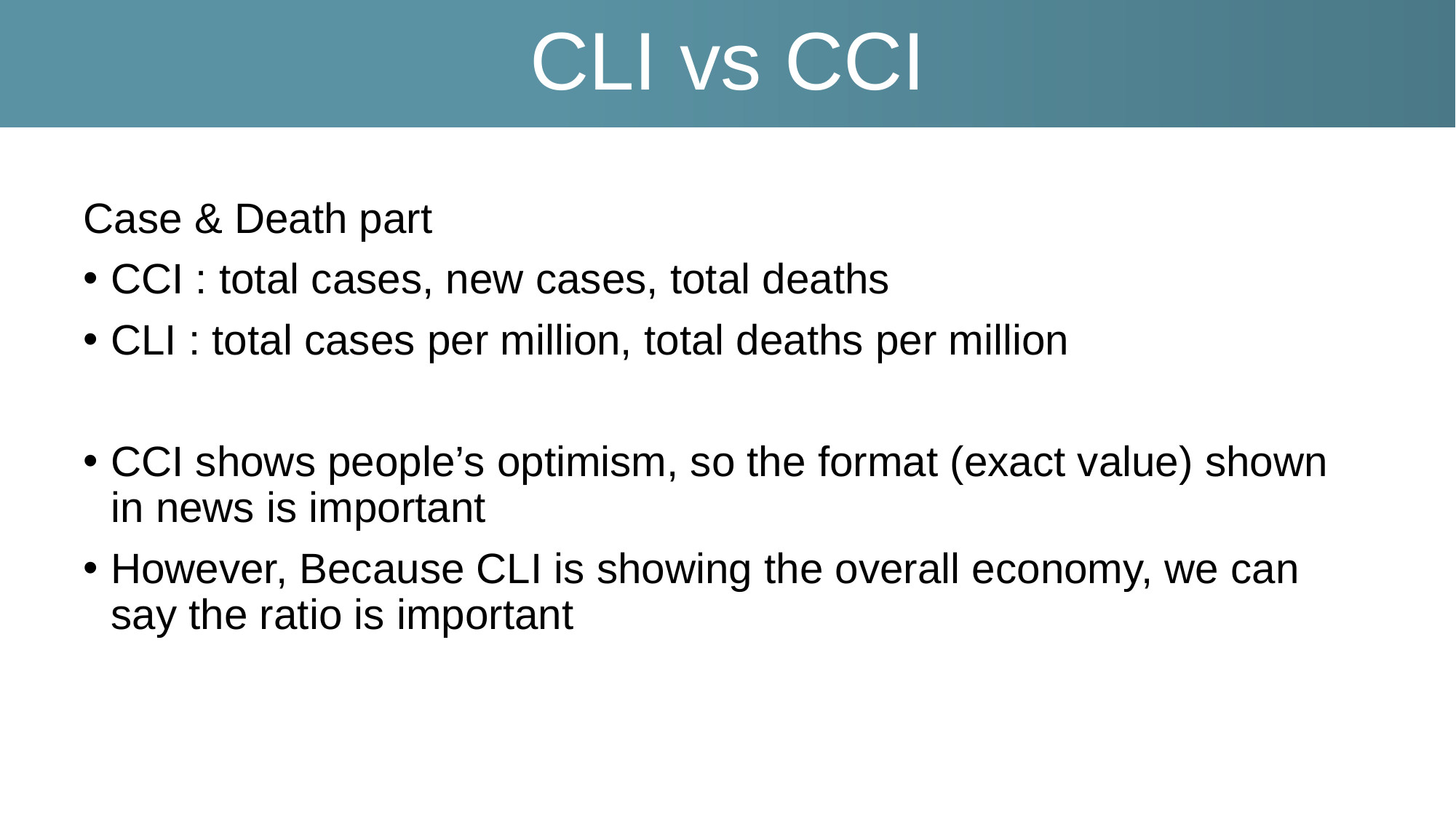

CLI vs CCI
Case & Death part
CCI : total cases, new cases, total deaths
CLI : total cases per million, total deaths per million

CCI shows people’s optimism, so the format (exact value) shown in news is important
However, Because CLI is showing the overall economy, we can say the ratio is important